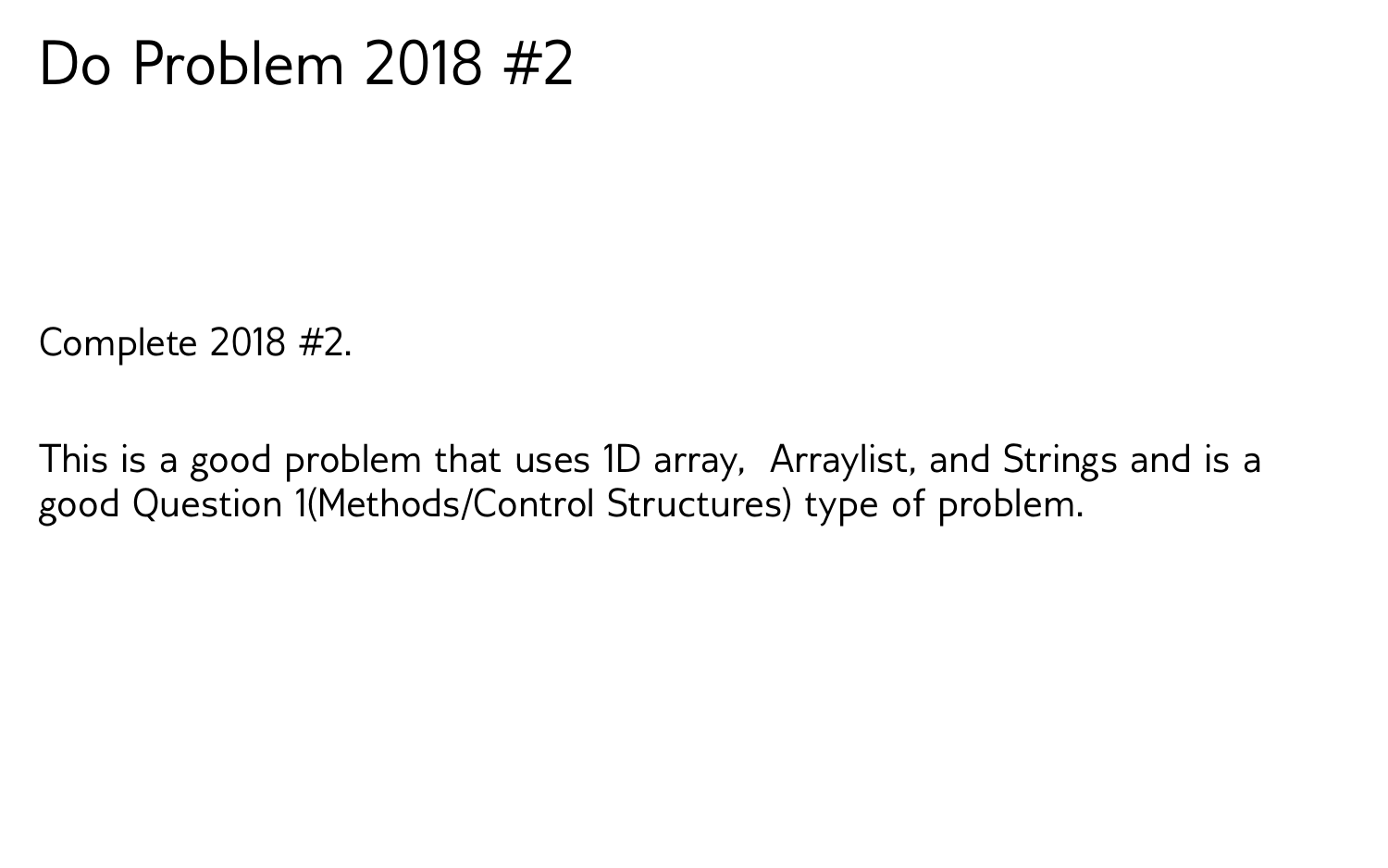

# Do Problem 2018 #2

Complete 2018 #2.

This is a good problem that uses 1D array,  Arraylist, and Strings and is a good Question 1(Methods/Control Structures) type of problem.